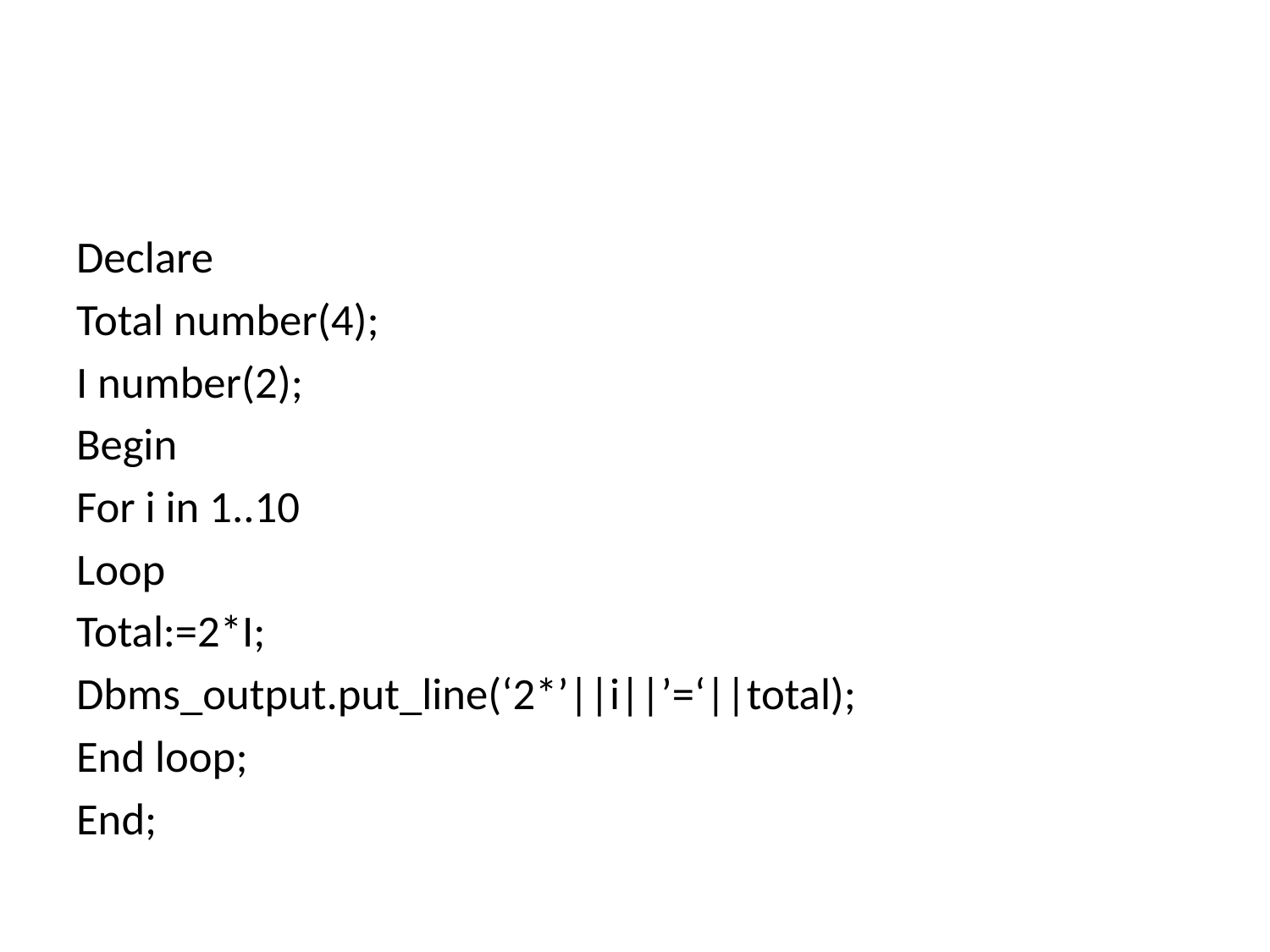

#
Declare
Total number(4);
I number(2);
Begin
For i in 1..10
Loop
Total:=2*I;
Dbms_output.put_line(‘2*’||i||’=‘||total);
End loop;
End;